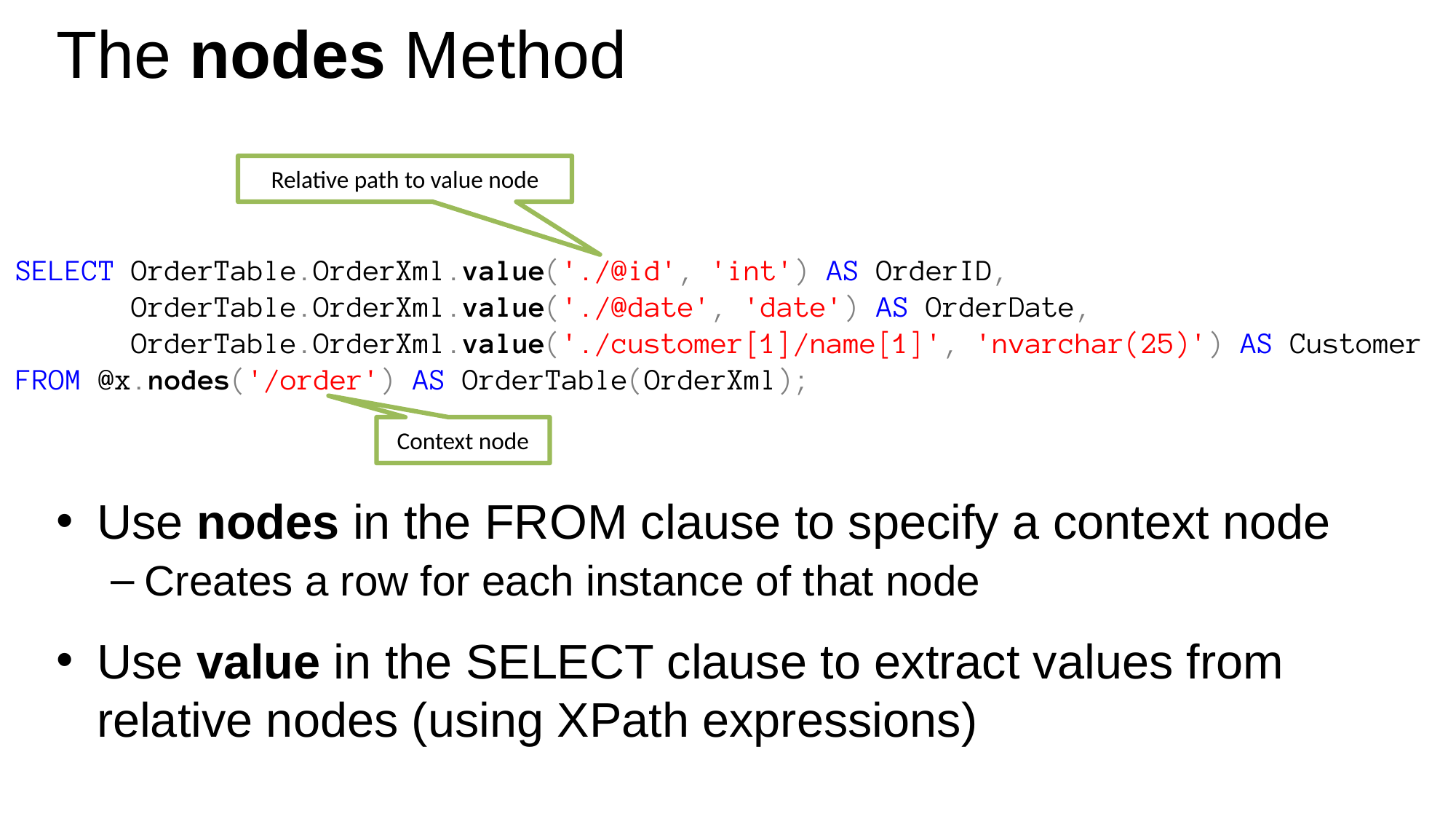

# The nodes Method
Relative path to value node
SELECT OrderTable.OrderXml.value('./@id', 'int') AS OrderID,
       OrderTable.OrderXml.value('./@date', 'date') AS OrderDate,
       OrderTable.OrderXml.value('./customer[1]/name[1]', 'nvarchar(25)') AS Customer
FROM @x.nodes('/order') AS OrderTable(OrderXml);
Context node
Use nodes in the FROM clause to specify a context node
Creates a row for each instance of that node
Use value in the SELECT clause to extract values from relative nodes (using XPath expressions)